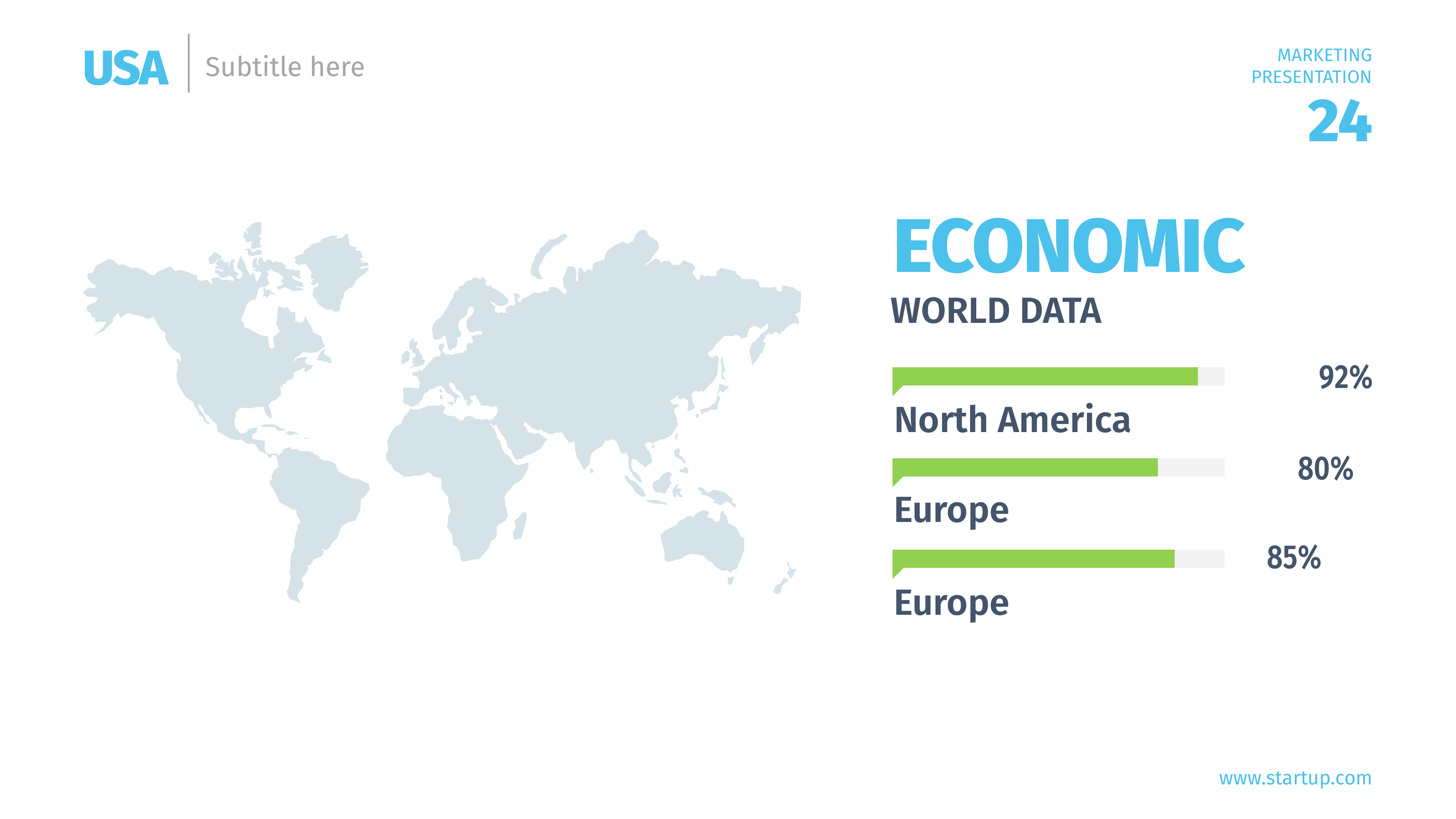

USA
Subtitle here
ECONOMIC

WORLD DATA

### Chart

| Category | Ряд 1 | Ряд 2 |
|---|---|---|
| Категория 1 | 0.85 | 0.15 |
| Категория 2 | 0.8 | 0.2 |
| Категория 3 | 0.92 | 0.08 |
North America

Europe

Europe